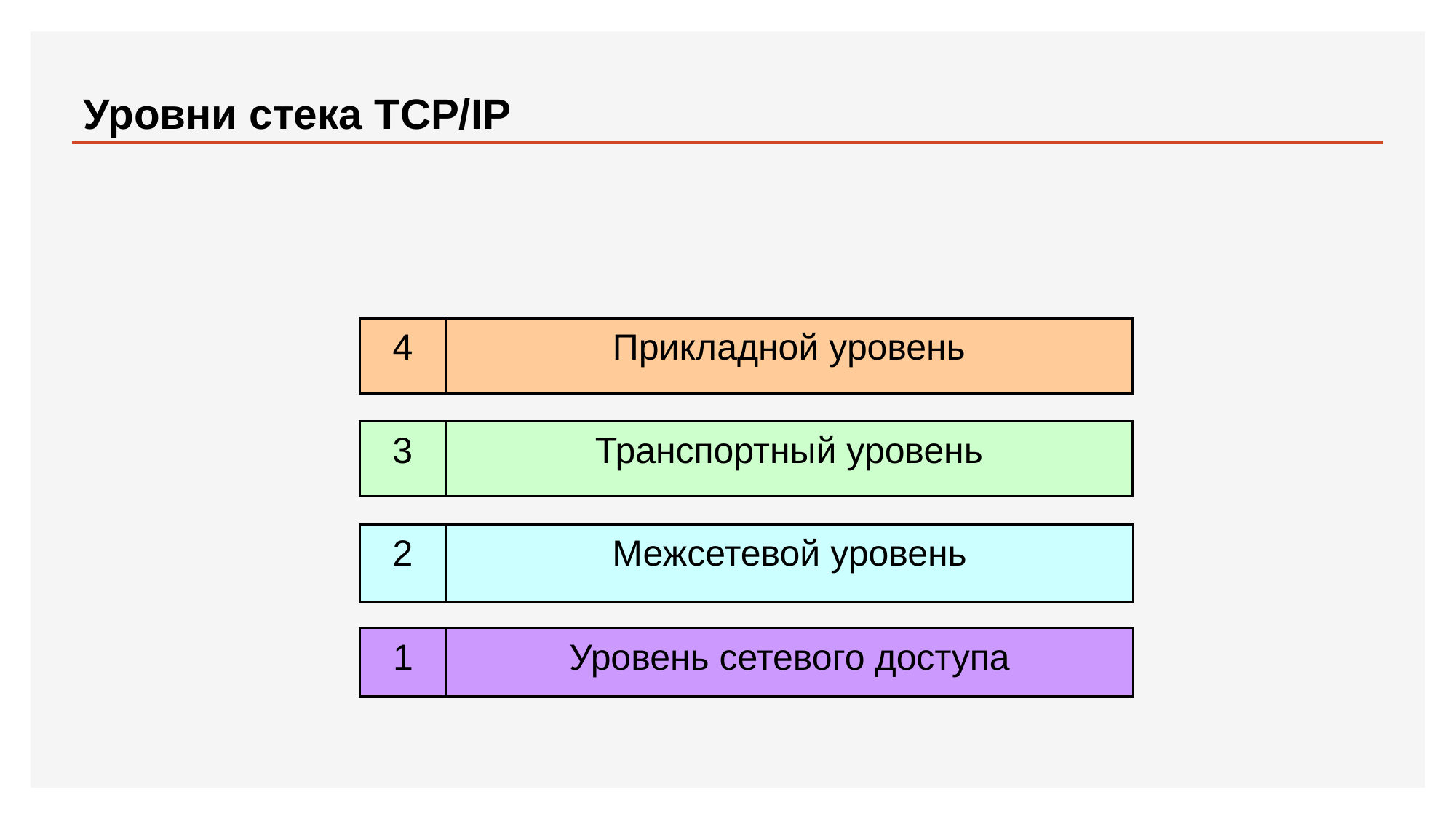

# Уровни стека TCP/IP

4
Прикладной уровень
3
Транспортный уровень
2
Межсетевой уровень
1
Уровень сетевого доступа